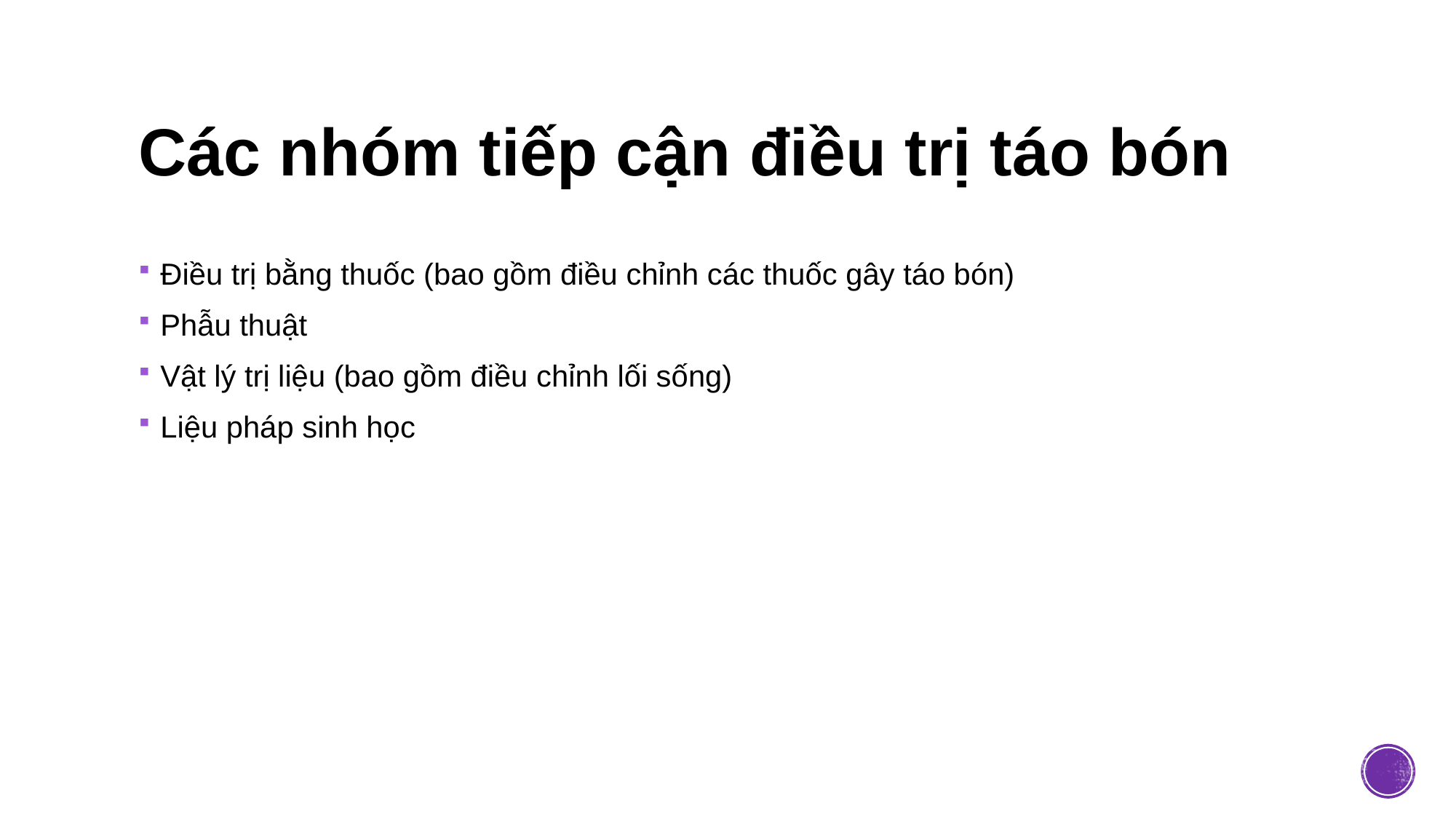

# Các nhóm tiếp cận điều trị táo bón
Điều trị bằng thuốc (bao gồm điều chỉnh các thuốc gây táo bón)
Phẫu thuật
Vật lý trị liệu (bao gồm điều chỉnh lối sống)
Liệu pháp sinh học